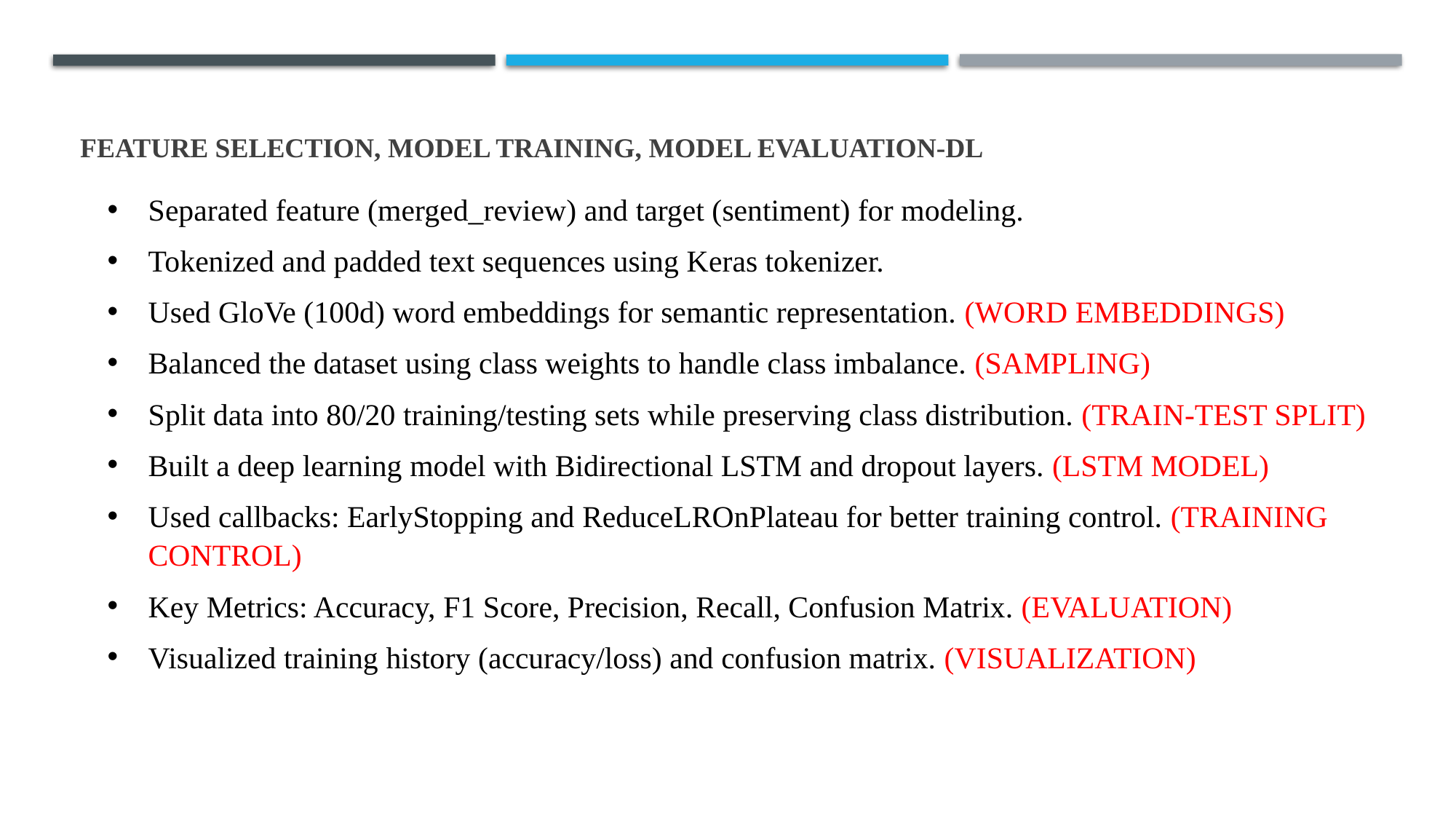

Feature selection, model training, model evaluation-DL
Separated feature (merged_review) and target (sentiment) for modeling.
Tokenized and padded text sequences using Keras tokenizer.
Used GloVe (100d) word embeddings for semantic representation. (WORD EMBEDDINGS)
Balanced the dataset using class weights to handle class imbalance. (SAMPLING)
Split data into 80/20 training/testing sets while preserving class distribution. (TRAIN-TEST SPLIT)
Built a deep learning model with Bidirectional LSTM and dropout layers. (LSTM MODEL)
Used callbacks: EarlyStopping and ReduceLROnPlateau for better training control. (TRAINING CONTROL)
Key Metrics: Accuracy, F1 Score, Precision, Recall, Confusion Matrix. (EVALUATION)
Visualized training history (accuracy/loss) and confusion matrix. (VISUALIZATION)